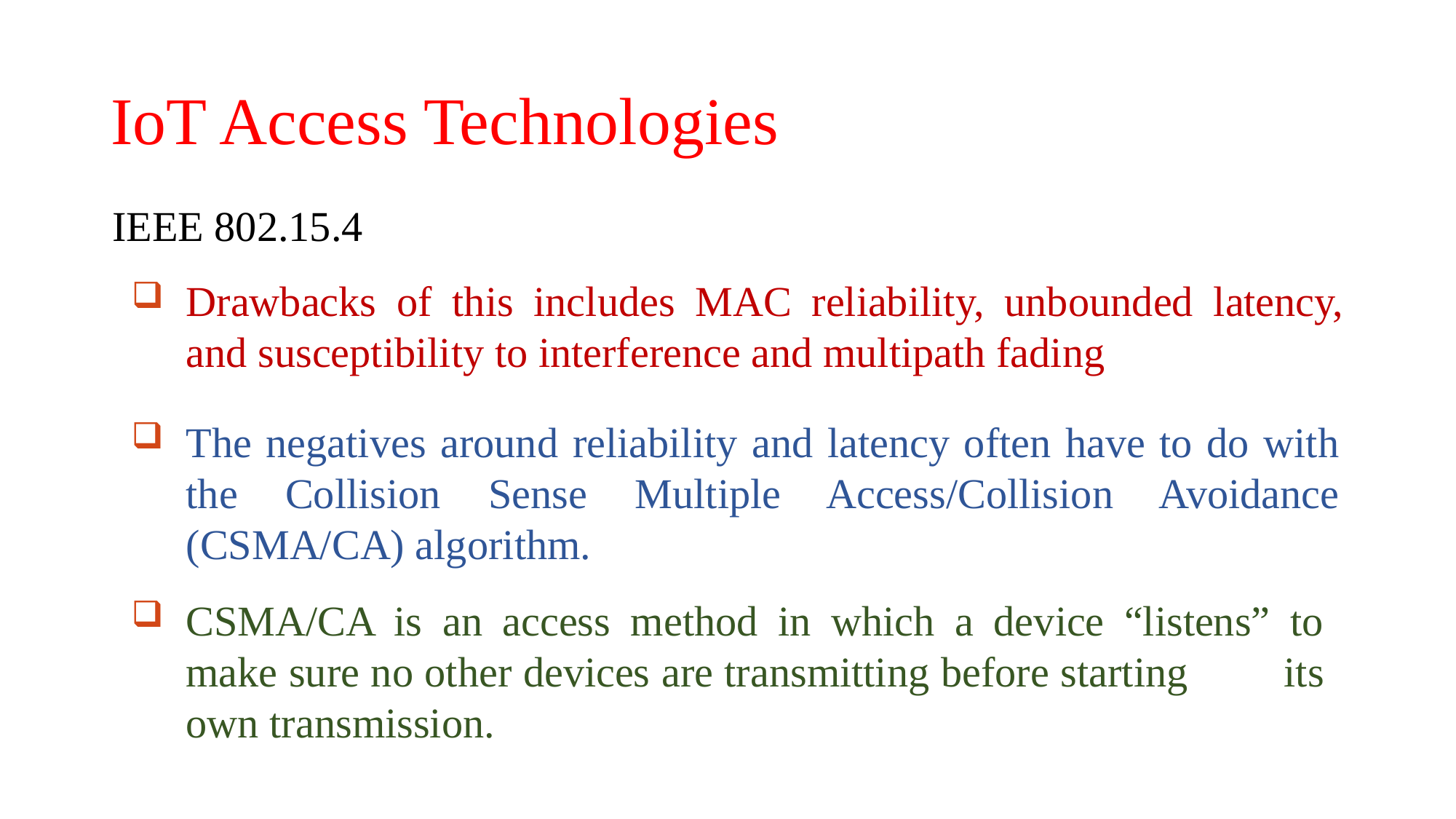

# IoT Access Technologies
IEEE 802.15.4
Drawbacks of this includes MAC reliability, unbounded latency, and susceptibility to interference and multipath fading
The negatives around reliability and latency often have to do with the Collision Sense Multiple Access/Collision Avoidance (CSMA/CA) algorithm.
CSMA/CA is an access method in which a device “listens” to make sure no other devices are transmitting before starting 	its own transmission.